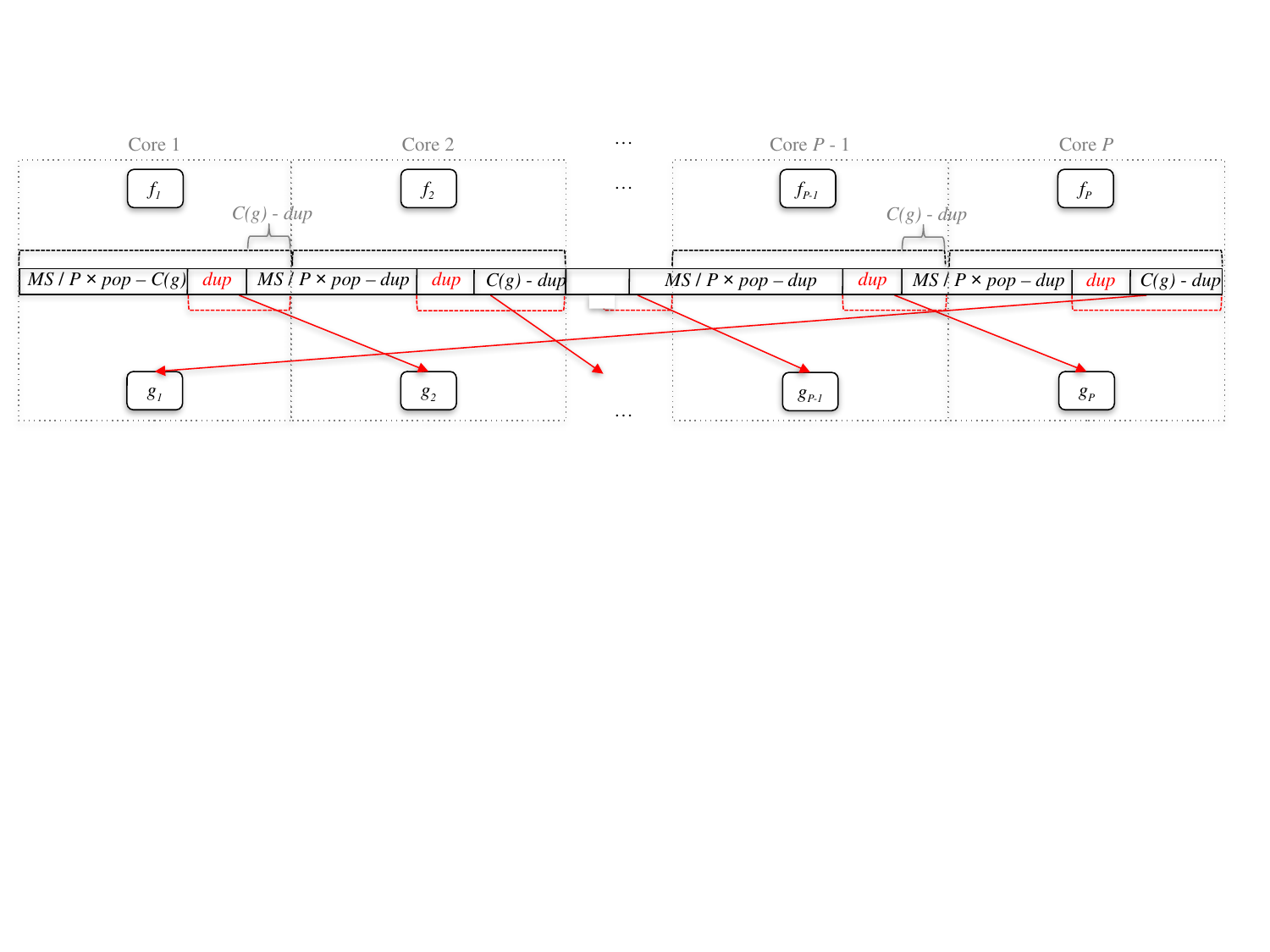

…

Core 1
Core 2
Core P - 1
Core P

…
f1
f2
fP-1
fP
C(g) - dup
C(g) - dup

MS / P × pop – C(g)
dup
MS / P × pop – dup
dup
dup
C(g) - dup
MS / P × pop – dup
MS / P × pop – dup
dup
C(g) - dup

g1
g2
gP
gP-1
…